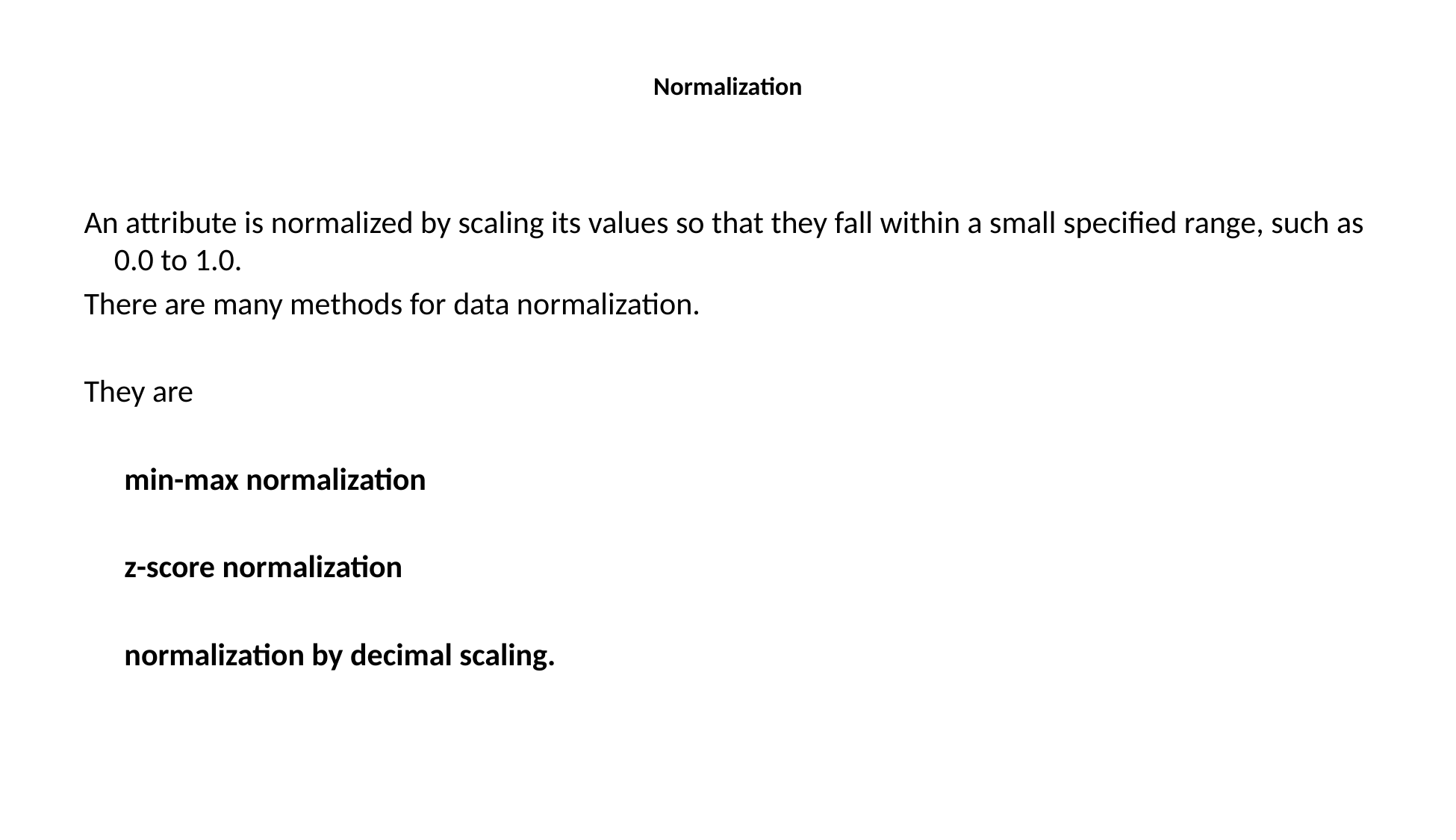

# Normalization
An attribute is normalized by scaling its values so that they fall within a small specified range, such as 0.0 to 1.0.
There are many methods for data normalization.

They are

min-max normalization

z-score normalization

normalization by decimal scaling.